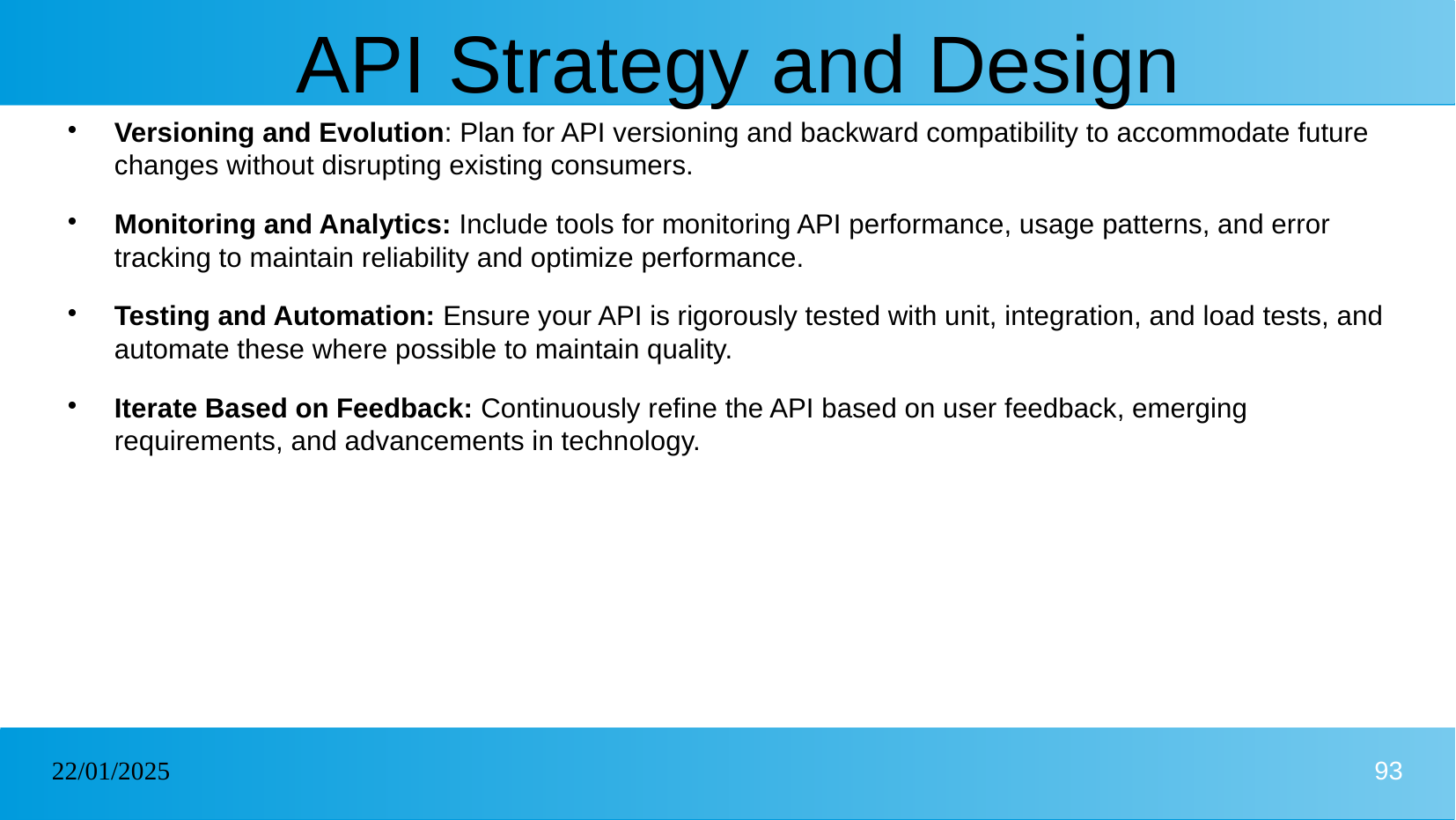

# API Strategy and Design
Versioning and Evolution: Plan for API versioning and backward compatibility to accommodate future changes without disrupting existing consumers.
Monitoring and Analytics: Include tools for monitoring API performance, usage patterns, and error tracking to maintain reliability and optimize performance.
Testing and Automation: Ensure your API is rigorously tested with unit, integration, and load tests, and automate these where possible to maintain quality.
Iterate Based on Feedback: Continuously refine the API based on user feedback, emerging requirements, and advancements in technology.
22/01/2025
93